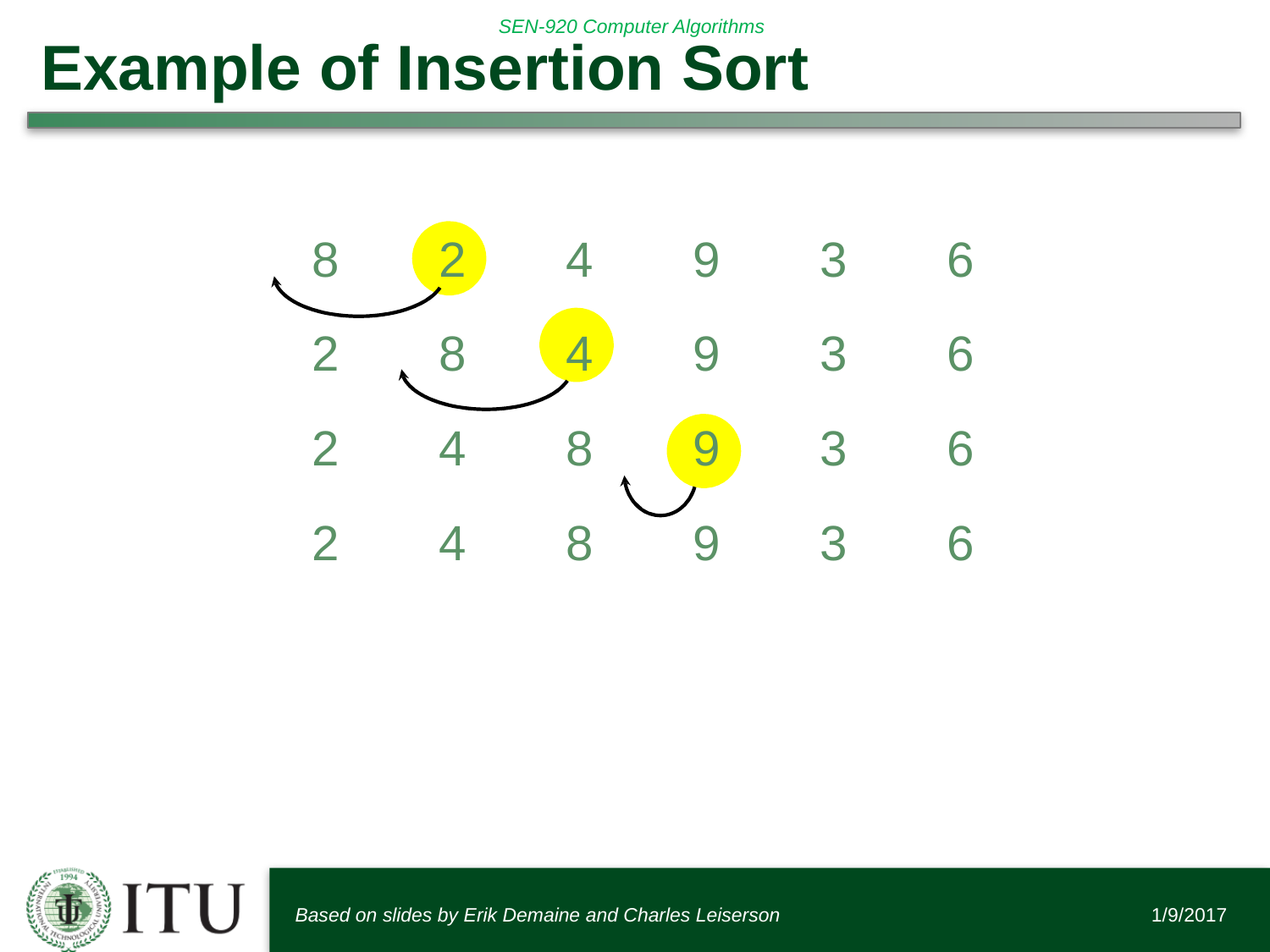

# Example of Insertion Sort
8	2	4	9	3	6
2	8	4	9	3	6
2	4	8	9	3	6
2	4	8	9	3	6

1/9/2017
Based on slides by Erik Demaine and Charles Leiserson